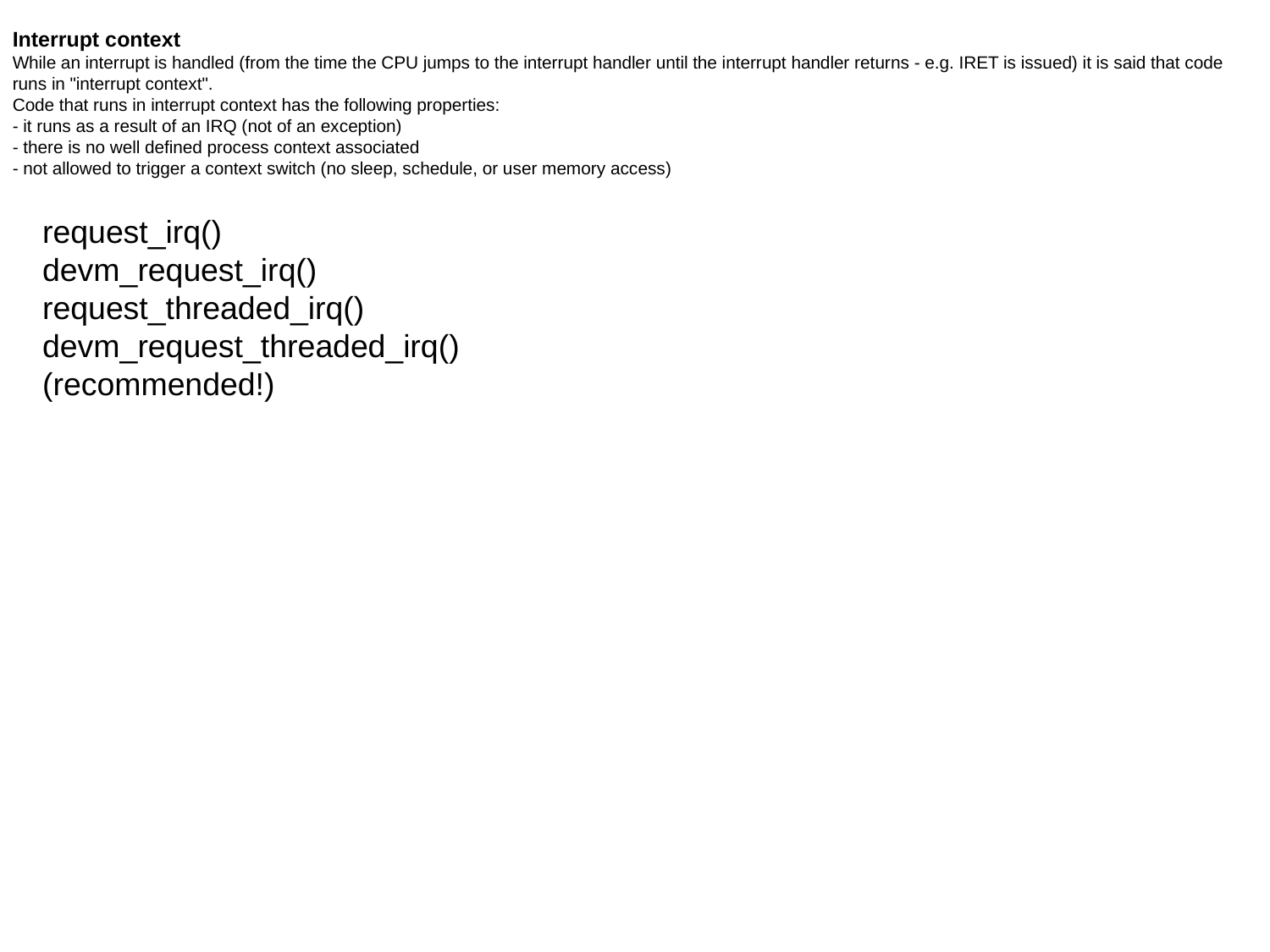

Interrupt context
While an interrupt is handled (from the time the CPU jumps to the interrupt handler until the interrupt handler returns - e.g. IRET is issued) it is said that code runs in "interrupt context".
Code that runs in interrupt context has the following properties:
- it runs as a result of an IRQ (not of an exception)
- there is no well defined process context associated
- not allowed to trigger a context switch (no sleep, schedule, or user memory access)
request_irq()
devm_request_irq()
request_threaded_irq()
devm_request_threaded_irq() (recommended!)